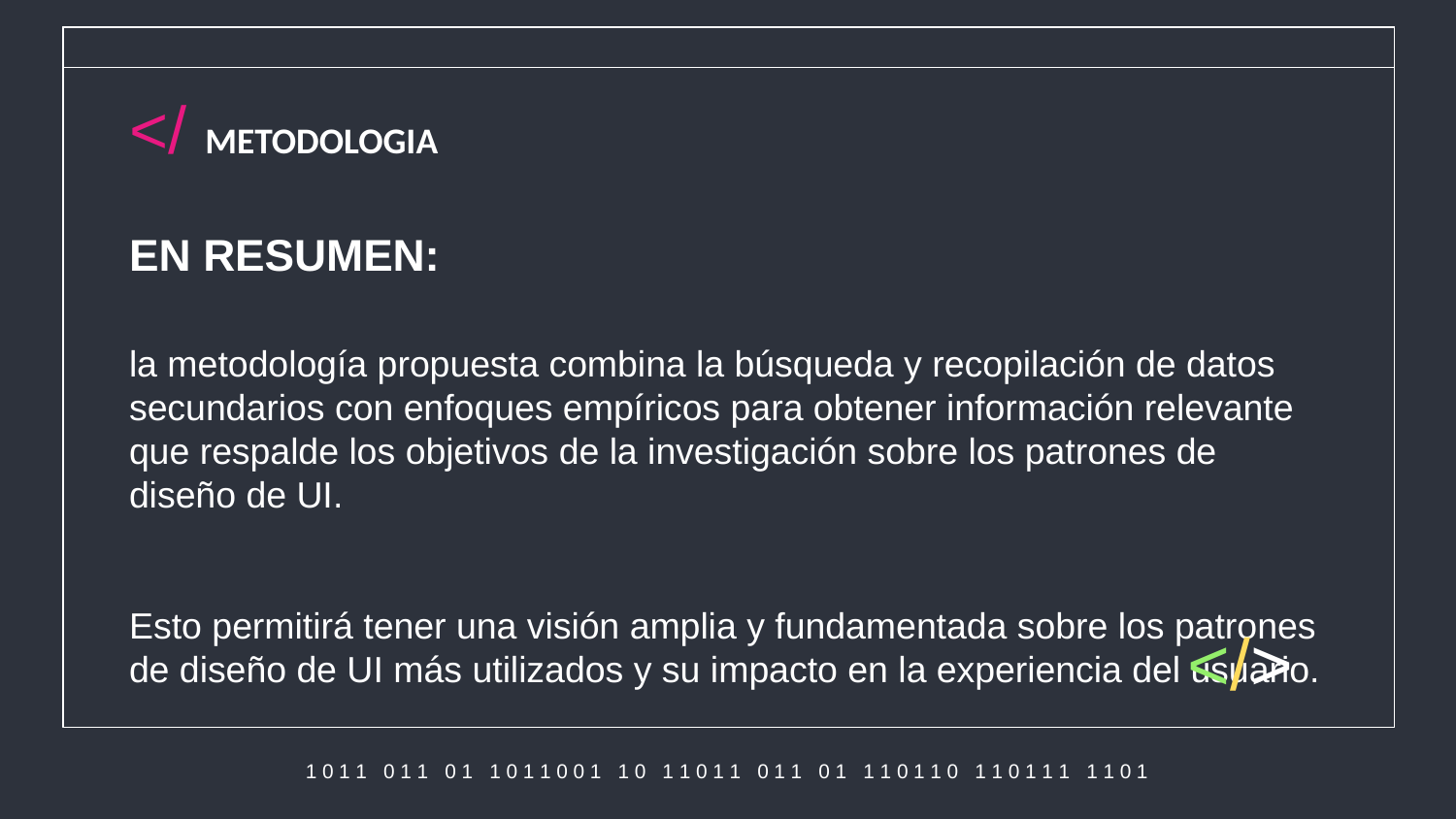

</ METODOLOGIA
# EN RESUMEN:
la metodología propuesta combina la búsqueda y recopilación de datos secundarios con enfoques empíricos para obtener información relevante que respalde los objetivos de la investigación sobre los patrones de diseño de UI.

Esto permitirá tener una visión amplia y fundamentada sobre los patrones de diseño de UI más utilizados y su impacto en la experiencia del usuario.
</>